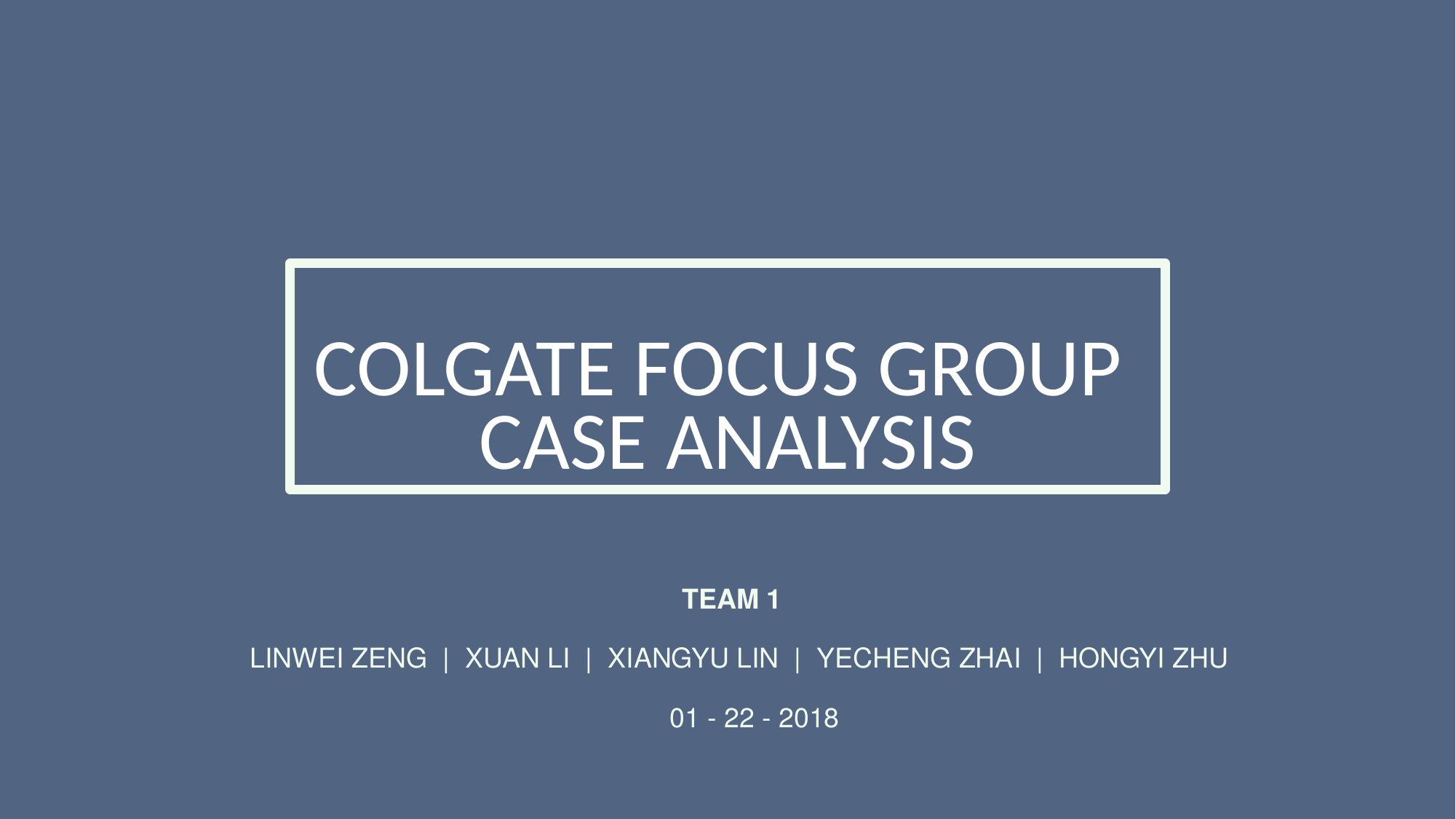

# Colgate Focus Group Case Analysis
TEAM 1
LINWEI ZENG  |  XUAN LI  |  XIANGYU LIN  |  YECHENG ZHAI  |  HONGYI ZHU
    01 - 22 - 2018